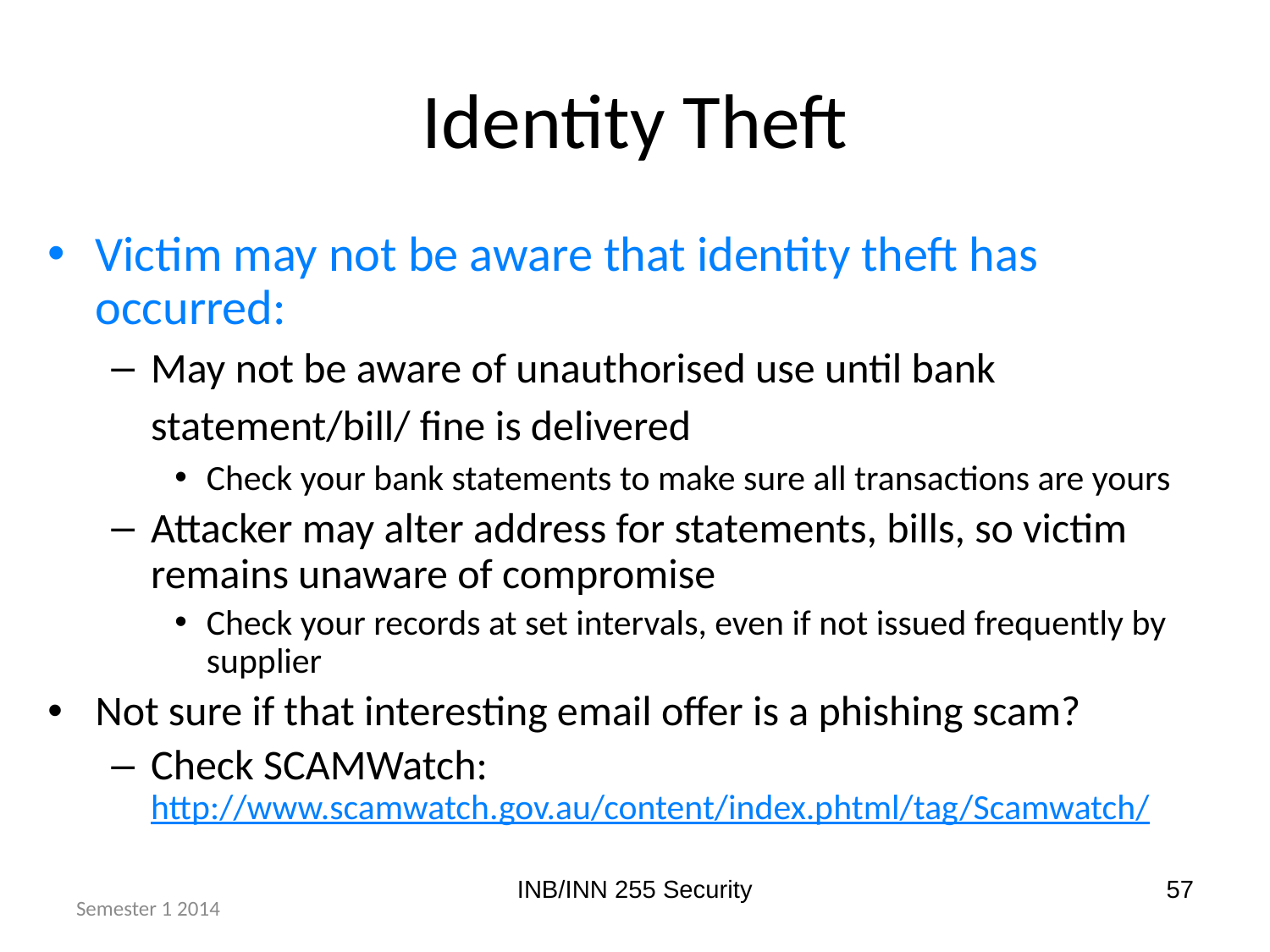

Identity Theft
Victim may not be aware that identity theft has occurred:
May not be aware of unauthorised use until bank statement/bill/ fine is delivered
Check your bank statements to make sure all transactions are yours
Attacker may alter address for statements, bills, so victim remains unaware of compromise
Check your records at set intervals, even if not issued frequently by supplier
Not sure if that interesting email offer is a phishing scam?
Check SCAMWatch: http://www.scamwatch.gov.au/content/index.phtml/tag/Scamwatch/

INB/INN 255 Security
57
Semester 1 2014